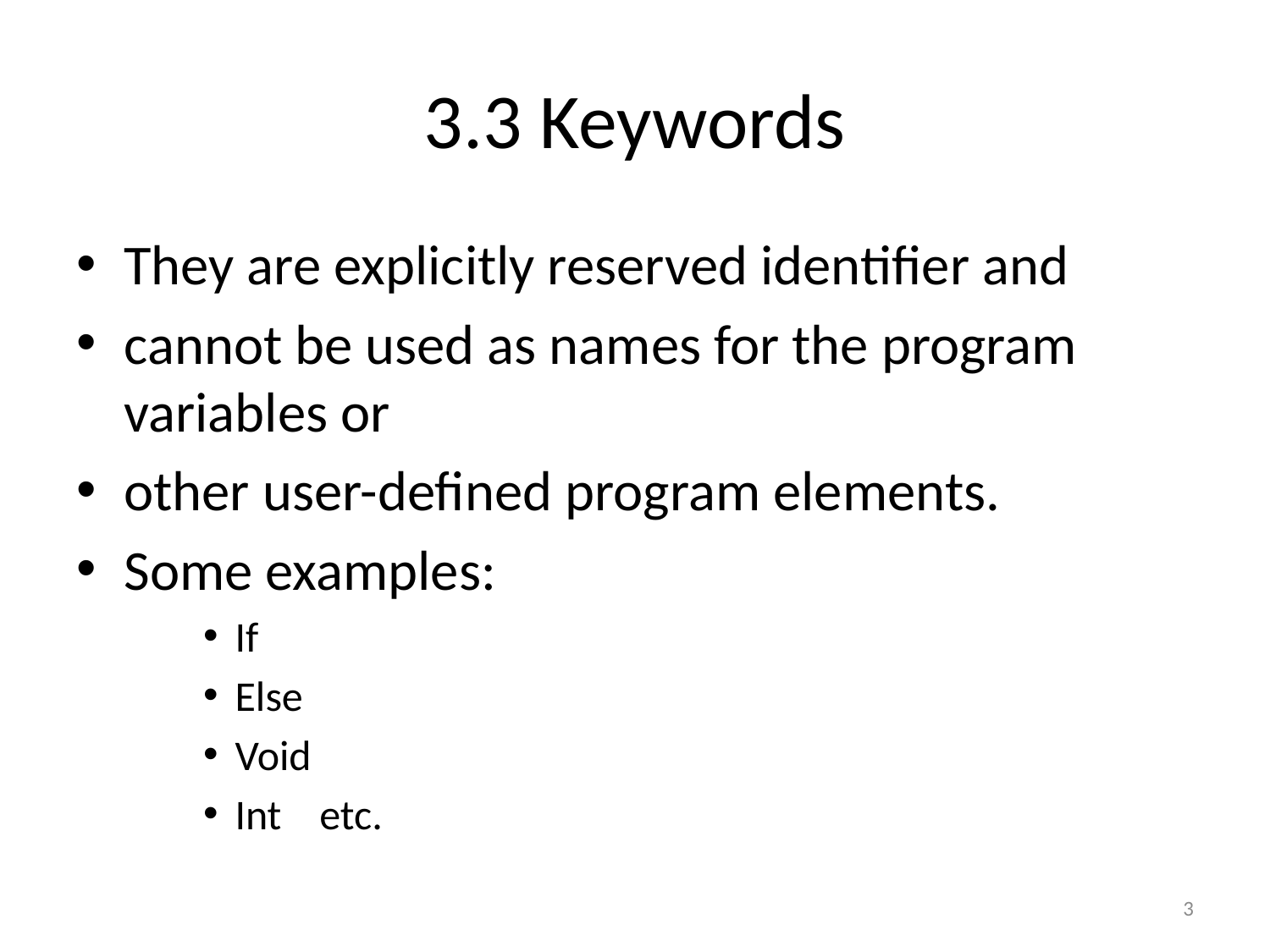

# 3.3 Keywords
They are explicitly reserved identifier and
cannot be used as names for the program variables or
other user-defined program elements.
Some examples:
If
Else
Void
Int    etc.

3